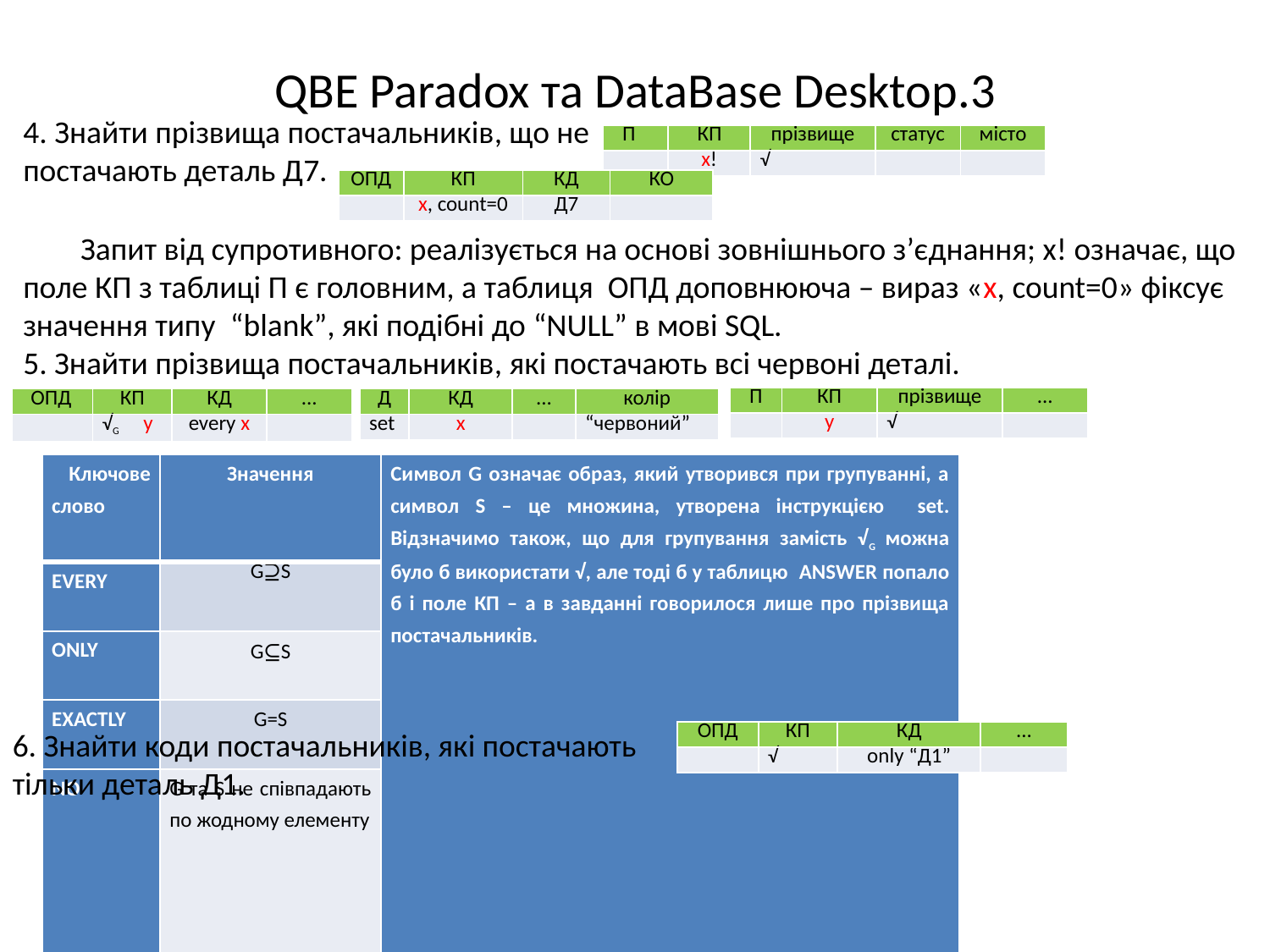

# QBE Paradox та DataBase Desktop.3
4. Знайти прізвища постачальників, що не постачають деталь Д7.
| П | КП | прізвище | статус | місто |
| --- | --- | --- | --- | --- |
|  | х! | √ |  |  |
| ОПД | КП | КД | КО |
| --- | --- | --- | --- |
|  | х, count=0 | Д7 |  |
        Запит від супротивного: реалізується на основі зовнішнього з’єднання; х! означає, що поле КП з таблиці П є головним, а таблиця  ОПД доповнююча – вираз «х, count=0» фіксує значення типу  “blank”, які подібні до “NULL” в мові SQL.
5. Знайти прізвища постачальників, які постачають всі червоні деталі.
| П | КП | прізвище | ... |
| --- | --- | --- | --- |
|  | y | √ |  |
| ОПД | КП | КД | ... |
| --- | --- | --- | --- |
|  | √G y | every x |  |
| Д | КД | ... | колір |
| --- | --- | --- | --- |
| set | x |  | “червоний” |
| Ключове слово | Значення | Символ G означає образ, який утворився при групуванні, а символ S – це множина, утворена інструкцією set. Відзначимо також, що для групування замість √G можна було б використати √, але тоді б у таблицю ANSWER попало б і поле КП – а в завданні говорилося лише про прізвища постачальників. |
| --- | --- | --- |
| EVERY | G⊇S |  |
| ONLY | G⊆S |  |
| EXACTLY | G=S |  |
| NO | G та S не співпадають по жодному елементу |  |
6. Знайти коди постачальників, які постачають тільки деталь Д1.
| ОПД | КП | КД | ... |
| --- | --- | --- | --- |
|  | √ | only “Д1” |  |